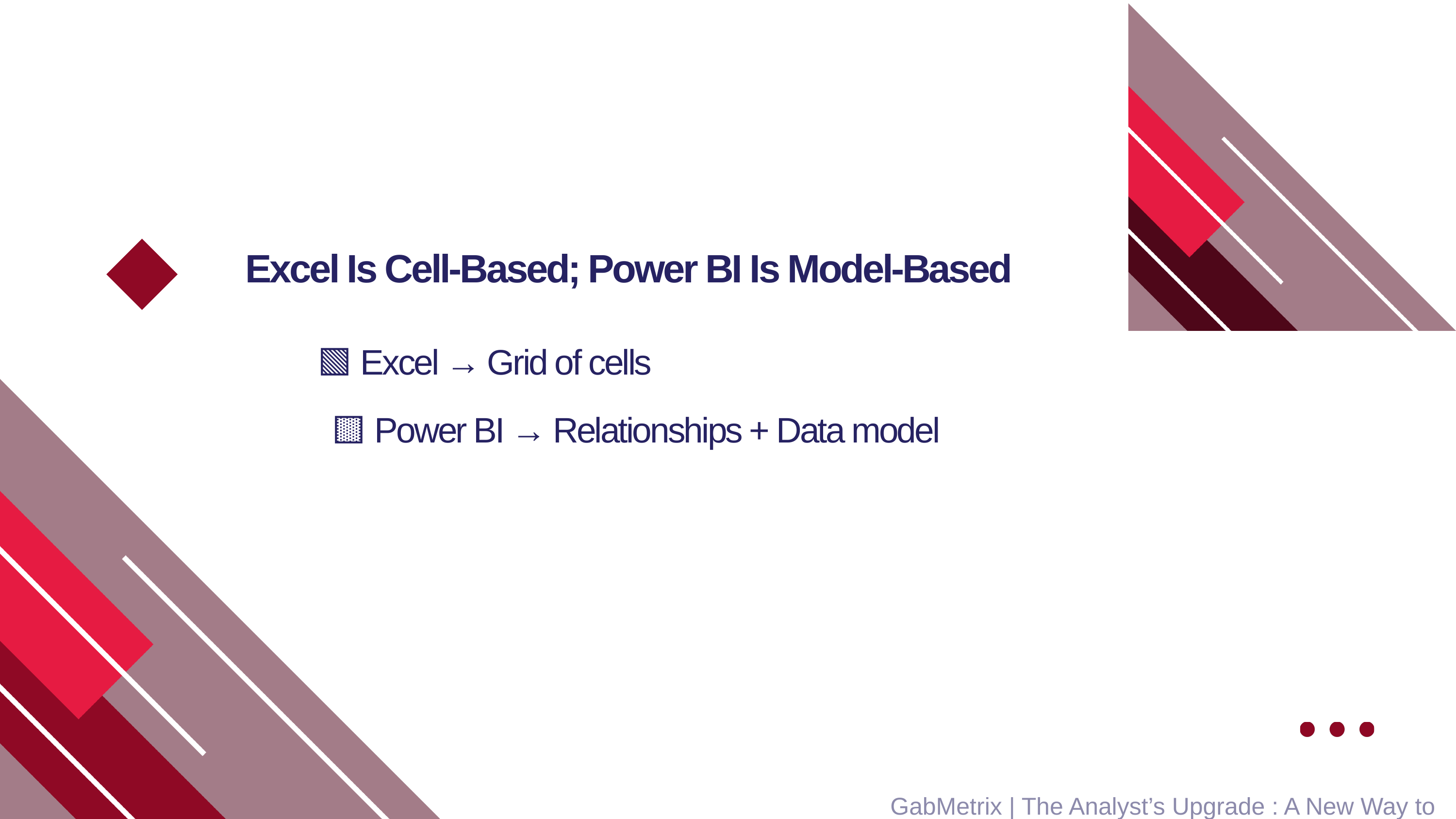

Excel Is Cell-Based; Power BI Is Model-Based
🟩 Excel → Grid of cells

🟨 Power BI → Relationships + Data model

GabMetrix | The Analyst’s Upgrade : A New Way to Think